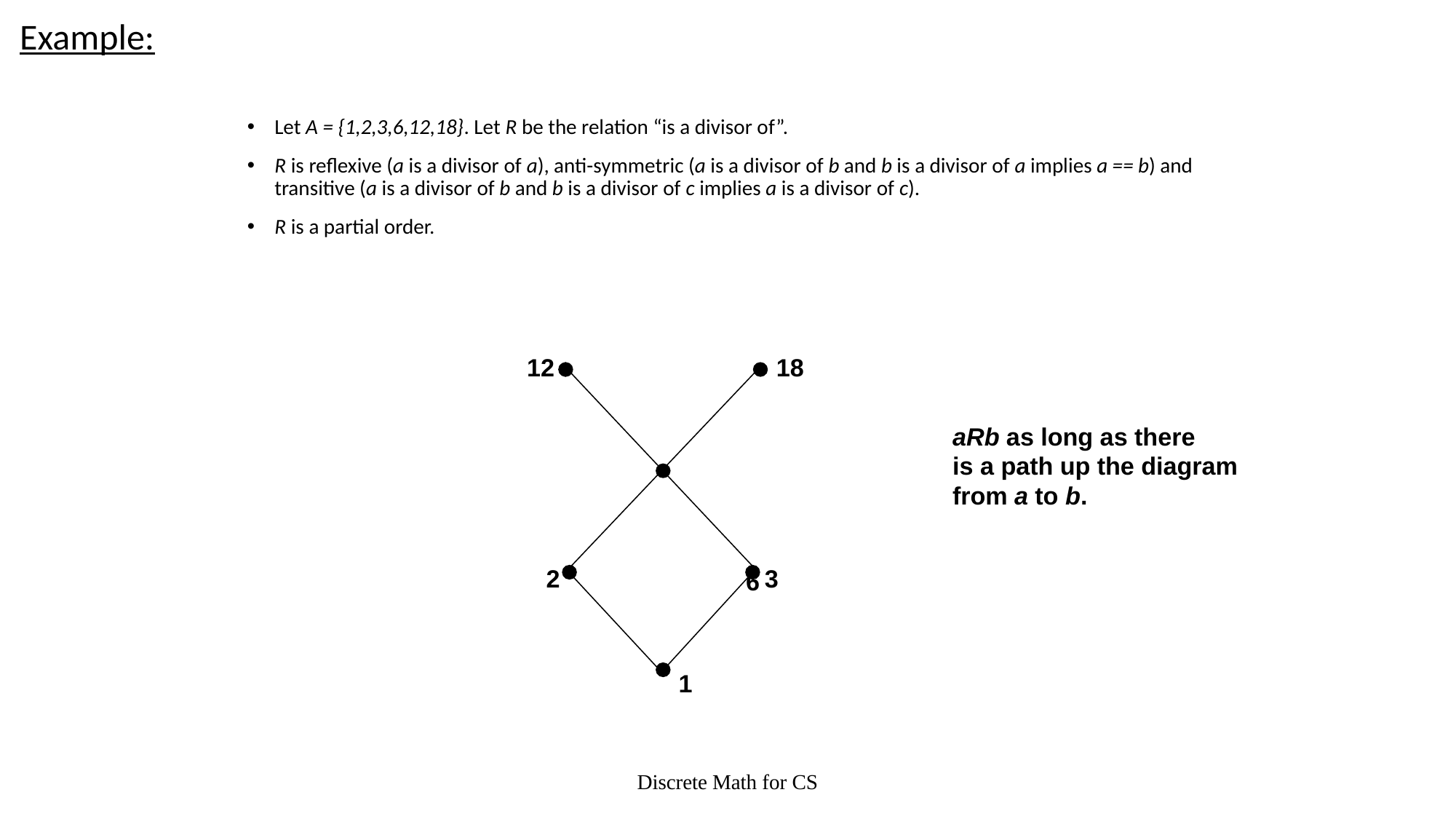

# Example:
Let A = {1,2,3,6,12,18}. Let R be the relation “is a divisor of”.
R is reflexive (a is a divisor of a), anti-symmetric (a is a divisor of b and b is a divisor of a implies a == b) and transitive (a is a divisor of b and b is a divisor of c implies a is a divisor of c).
R is a partial order.
12
18

aRb as long as there
is a path up the diagram
from a to b.

2
3
6

1
Discrete Math for CS